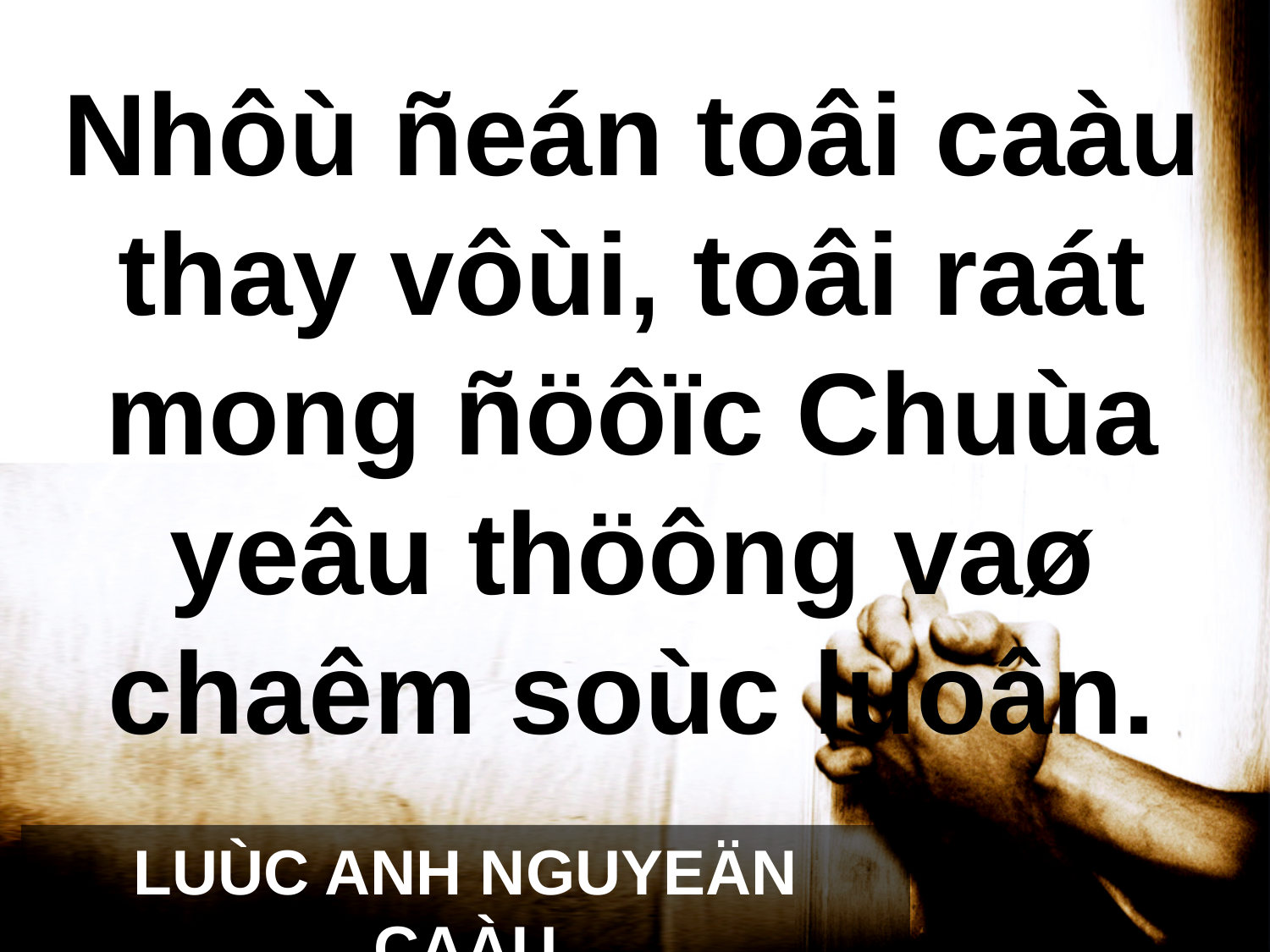

Nhôù ñeán toâi caàu thay vôùi, toâi raát mong ñöôïc Chuùa yeâu thöông vaø chaêm soùc luoân.
LUÙC ANH NGUYEÄN CAÀU